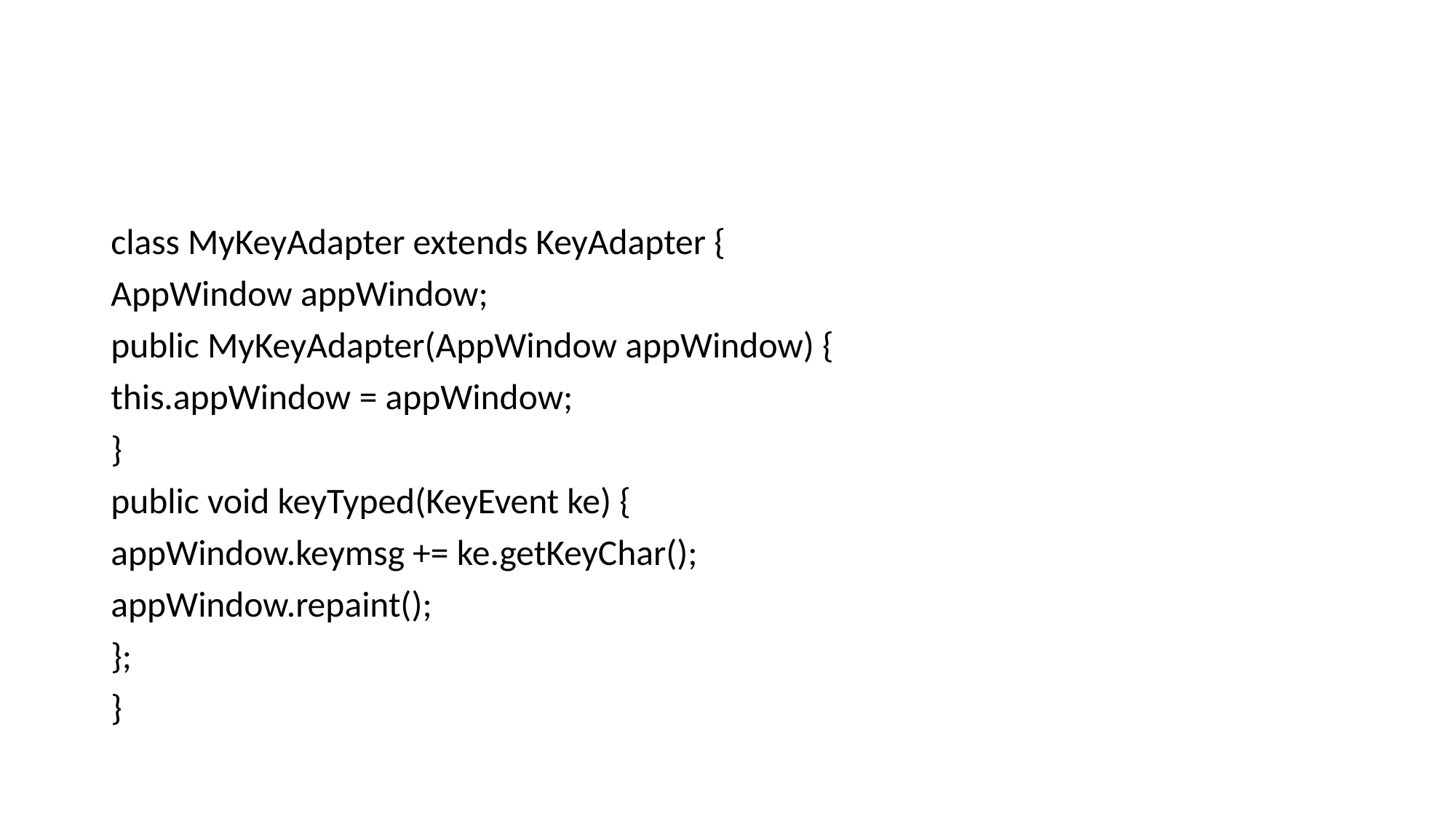

#
class MyKeyAdapter extends KeyAdapter {
AppWindow appWindow;
public MyKeyAdapter(AppWindow appWindow) {
this.appWindow = appWindow;
}
public void keyTyped(KeyEvent ke) {
appWindow.keymsg += ke.getKeyChar();
appWindow.repaint();
};
}